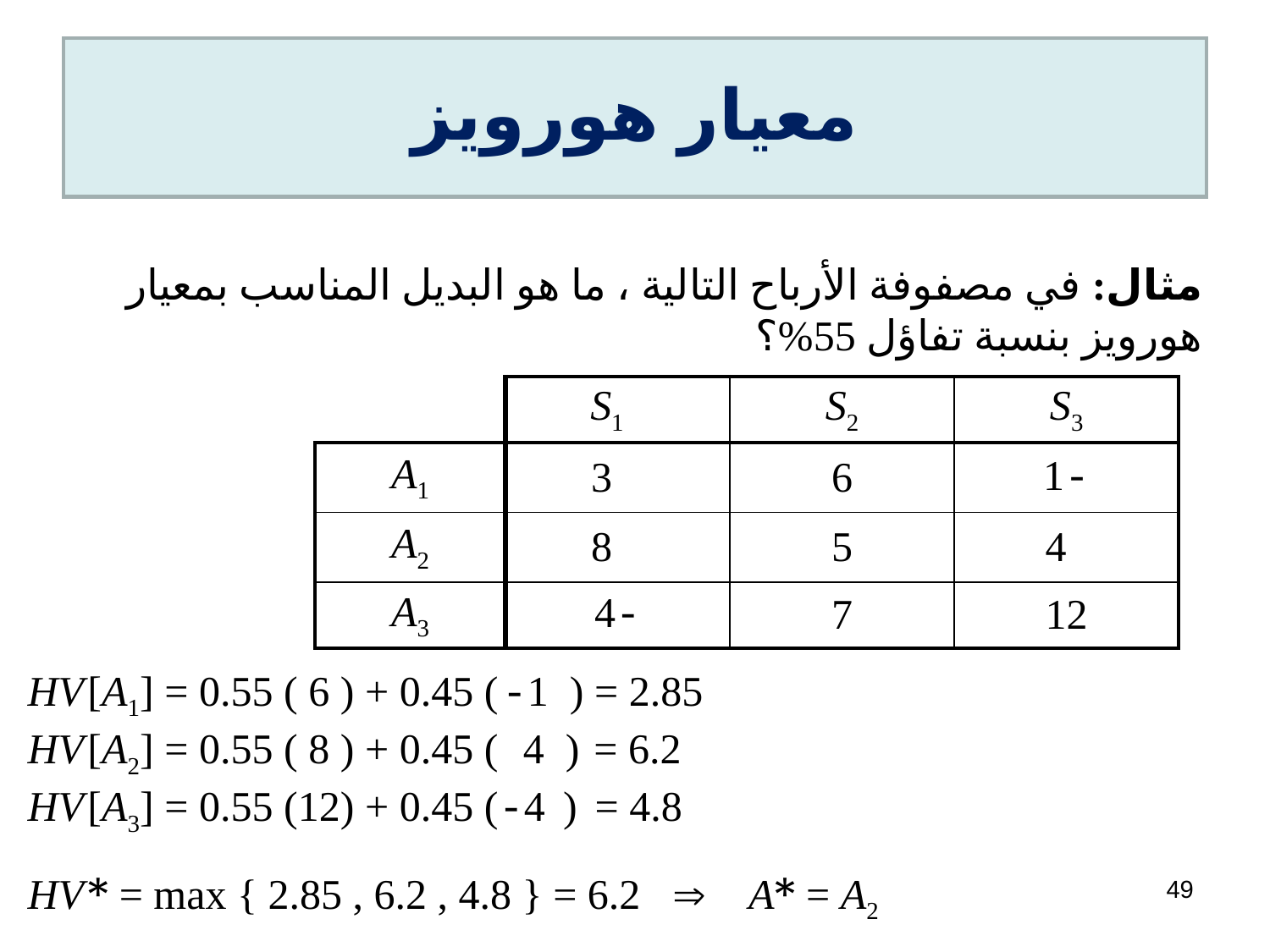

# معيار هورويز
مثال: في مصفوفة الأرباح التالية ، ما هو البديل المناسب بمعيار هورويز بنسبة تفاؤل 55%؟

HV [A1] = 0.55 ( 6 ) + 0.45 ( -1  ) = 2.85
HV [A2] = 0.55 ( 8 ) + 0.45 (   4  )  = 6.2
HV [A3] = 0.55 (12) + 0.45 (-4     )   = 4.8

HV * = max { 2.85 , 6.2 , 4.8 } = 6.2   ⇒    A* = A2

|  | S1 | S2 | S3 |
| --- | --- | --- | --- |
| A1 | 3 | 6 | -1 |
| A2 | 8 | 5 | 4 |
| A3 | -4 | 7 | 12 |
49